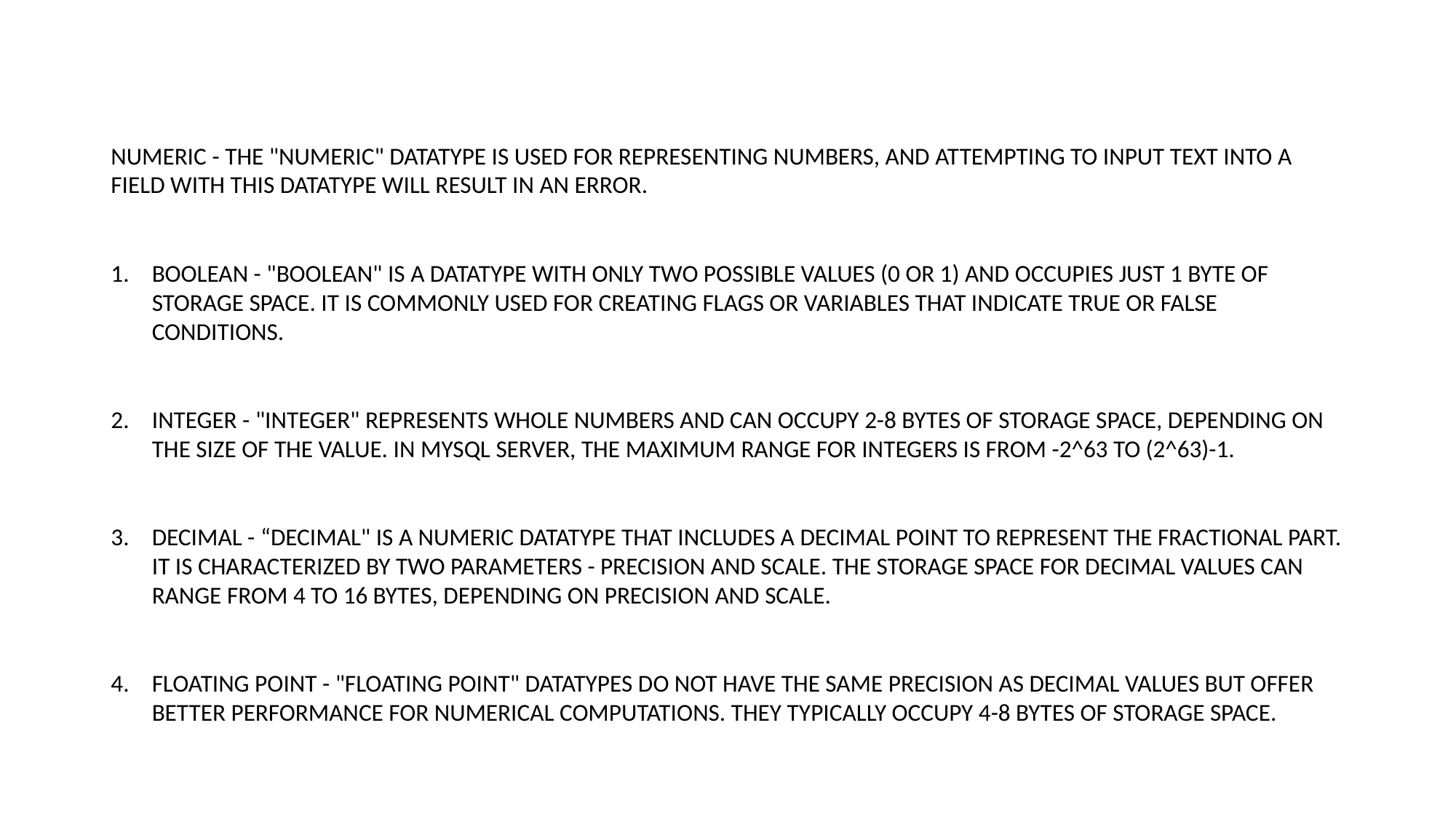

Numeric - The "Numeric" datatype is used for representing numbers, and attempting to input text into a field with this datatype will result in an error.

Boolean - "Boolean" is a datatype with only two possible values (0 or 1) and occupies just 1 byte of storage space. It is commonly used for creating flags or variables that indicate true or false conditions.

Integer - "Integer" represents whole numbers and can occupy 2-8 bytes of storage space, depending on the size of the value. In MySQL Server, the maximum range for integers is from -2^63 to (2^63)-1.

decimal - “Decimal" is a numeric datatype that includes a decimal point to represent the fractional part. It is characterized by two parameters - precision and scale. The storage space for decimal values can range from 4 to 16 bytes, depending on precision and scale.

Floating point - "Floating point" datatypes do not have the same precision as decimal values but offer better performance for numerical computations. They typically occupy 4-8 bytes of storage space.